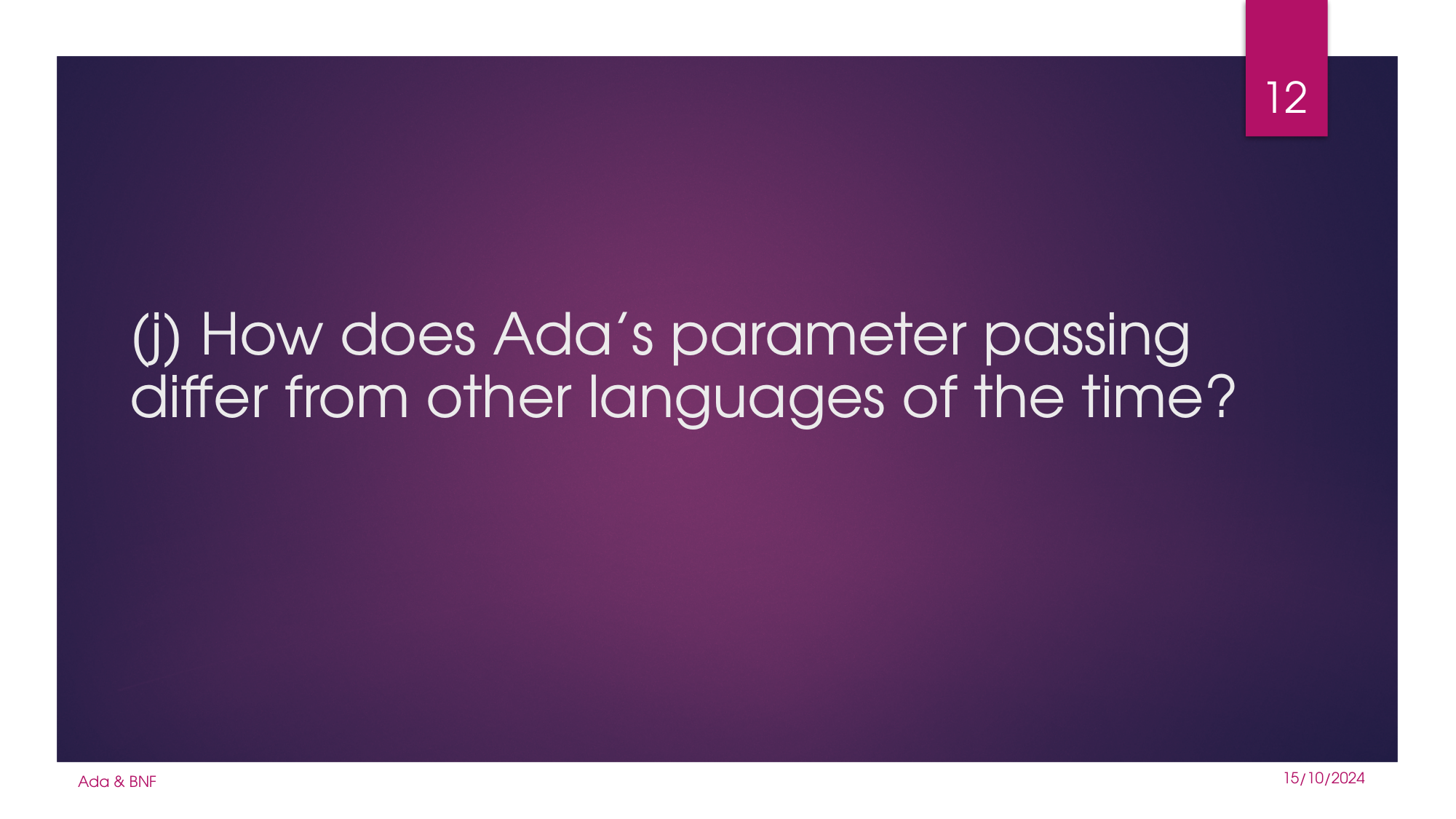

12
# (j) How does Ada’s parameter passing differ from other languages of the time?
Ada & BNF
15/10/2024